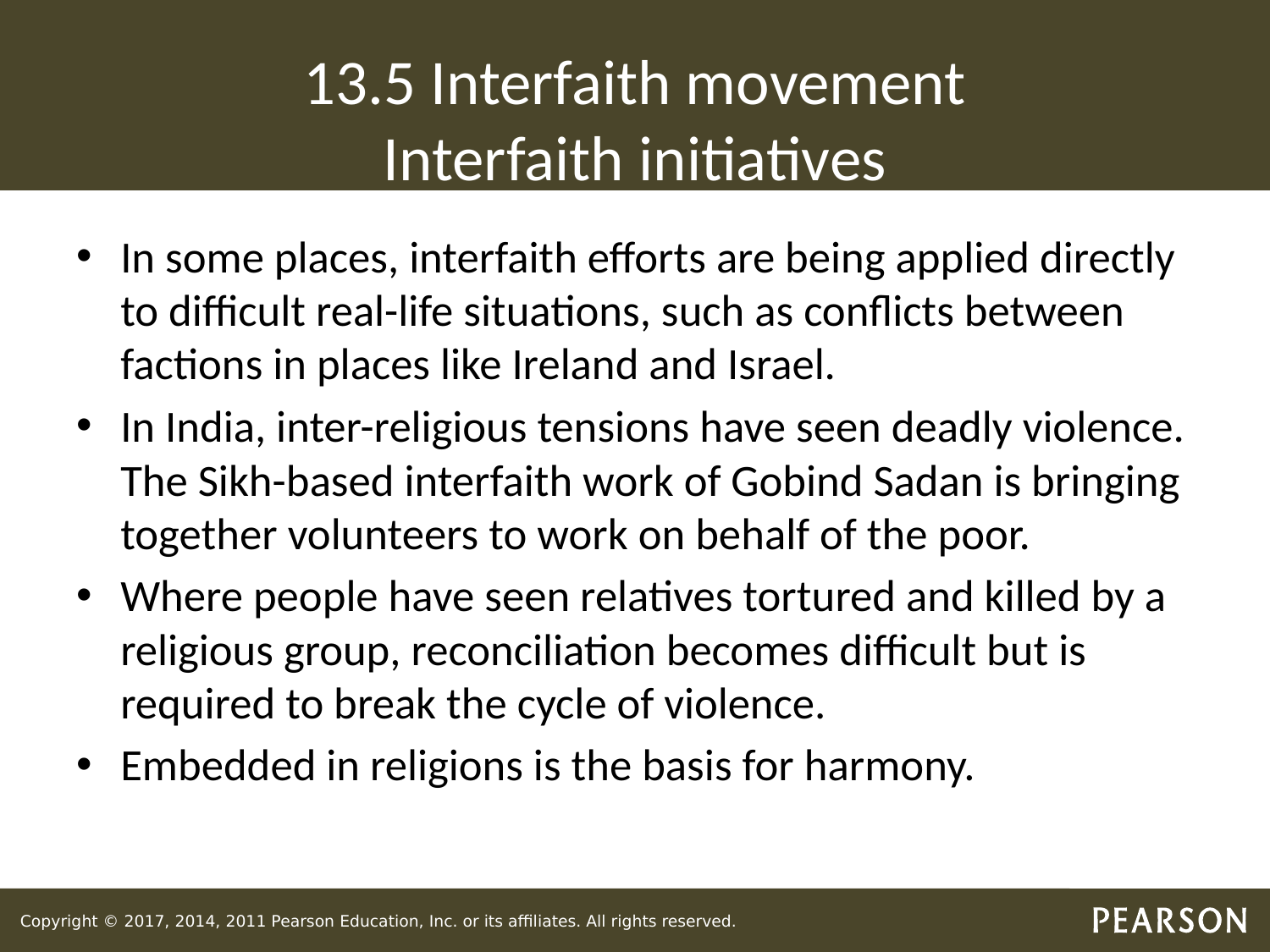

# 13.5 Interfaith movement Interfaith initiatives
In some places, interfaith efforts are being applied directly to difficult real-life situations, such as conflicts between factions in places like Ireland and Israel.
In India, inter-religious tensions have seen deadly violence. The Sikh-based interfaith work of Gobind Sadan is bringing together volunteers to work on behalf of the poor.
Where people have seen relatives tortured and killed by a religious group, reconciliation becomes difficult but is required to break the cycle of violence.
Embedded in religions is the basis for harmony.